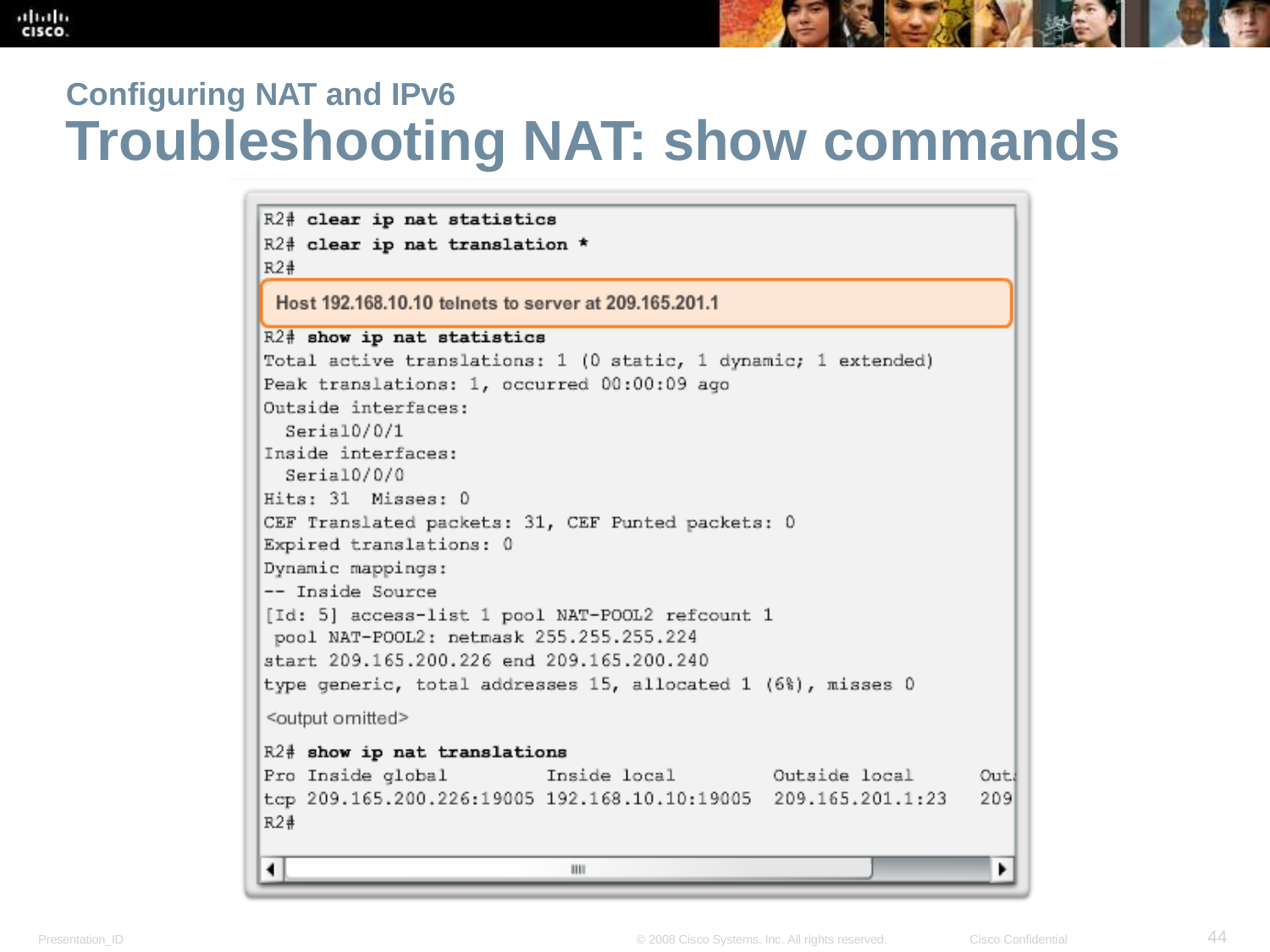

Configuring NAT and IPv6
Troubleshooting NAT: show commands

44
Presentation_ID
© 2008 Cisco Systems, Inc. All rights reserved.
Cisco Confidential